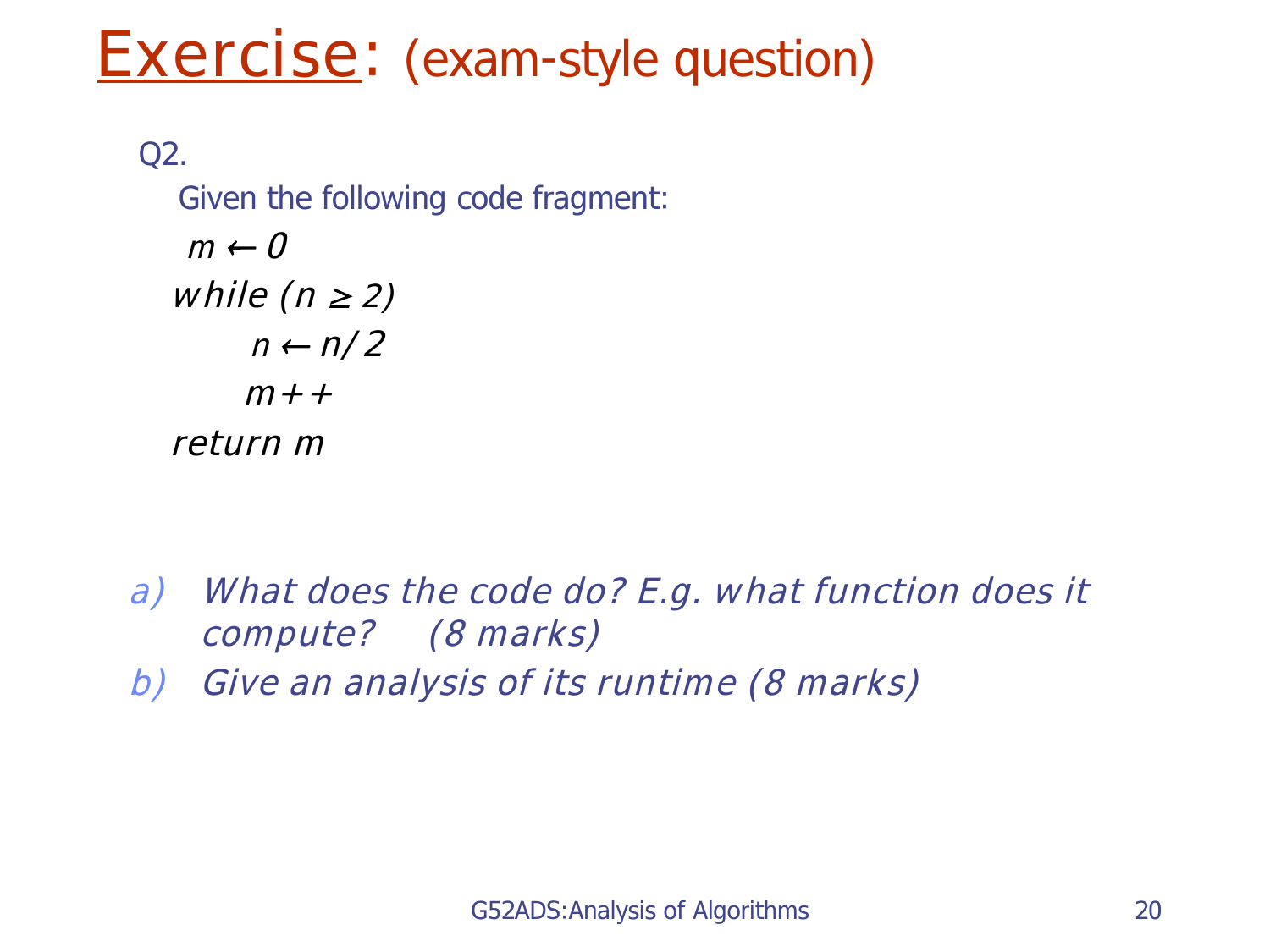

# Exercise: (exam-style question)
 Q2.
     Given the following code fragment:
	 m ← 0
    while (n ≥ 2)
             n ← n/2
           m++
    return m

What does the code do? E.g. what function does it compute?     (8 marks)
Give an analysis of its runtime (8 marks)
30/09/2009
G52ADS:Analysis of Algorithms
20